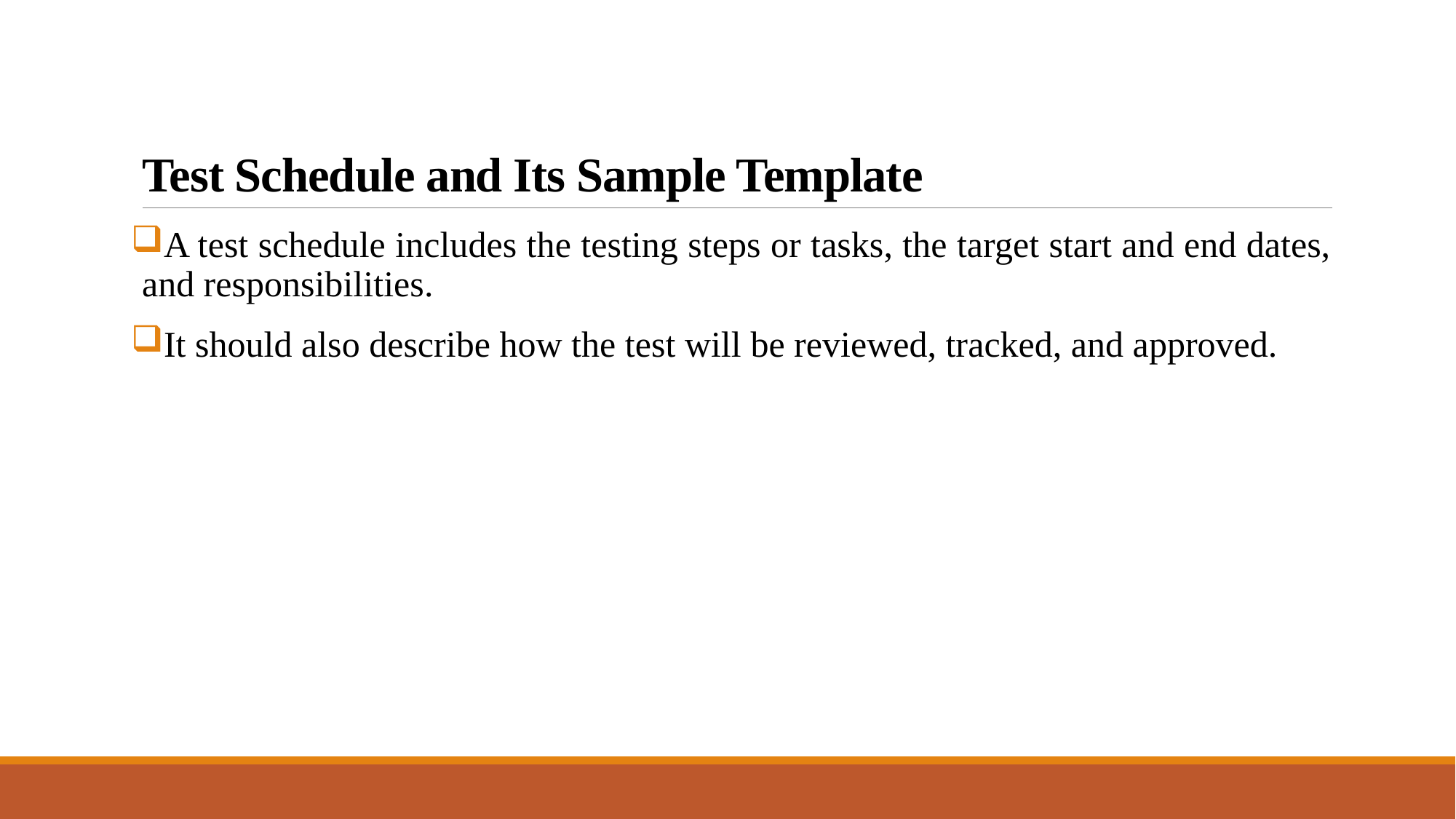

# Test Schedule and Its Sample Template
A test schedule includes the testing steps or tasks, the target start and end dates, and responsibilities.
It should also describe how the test will be reviewed, tracked, and approved.